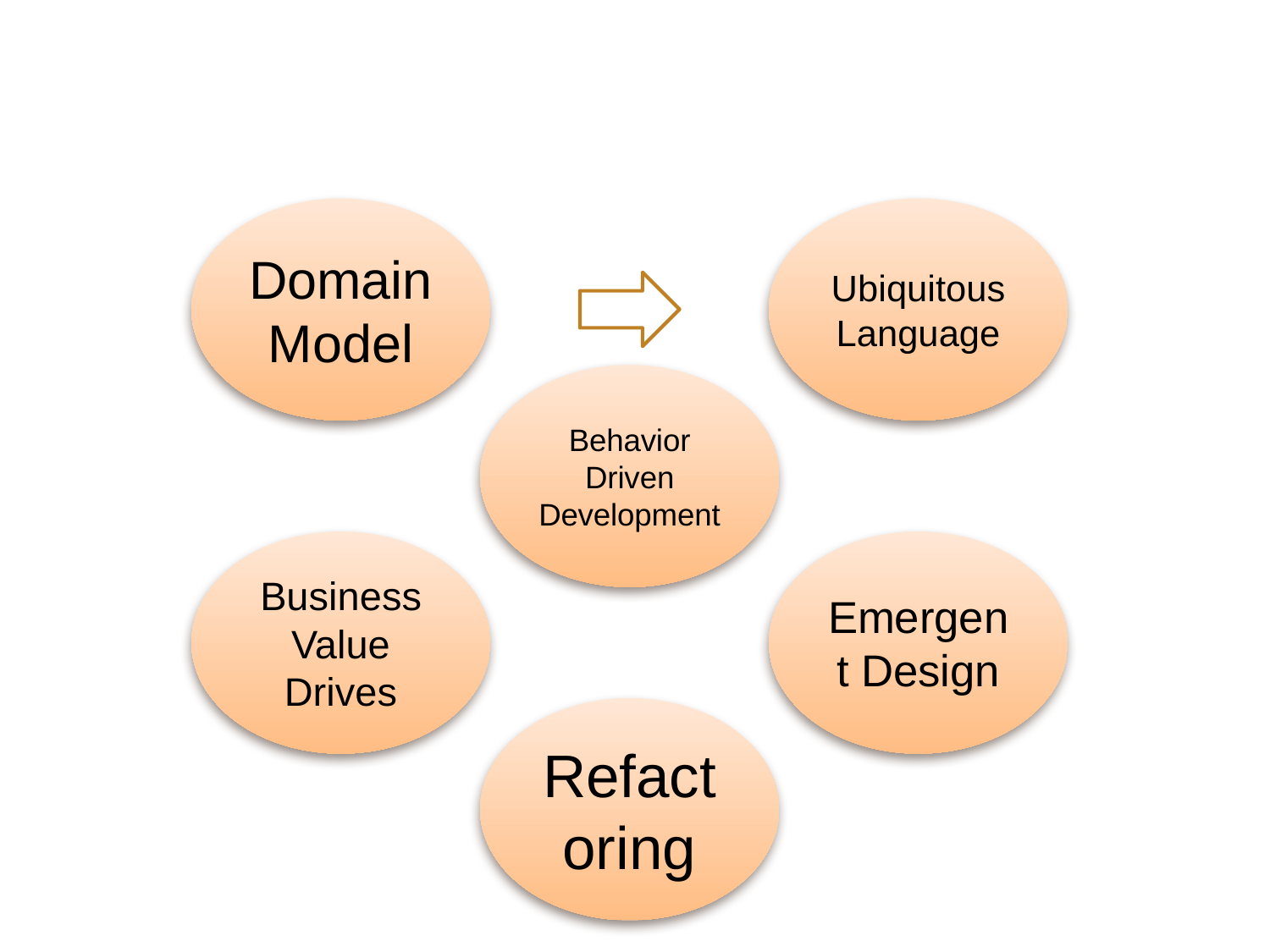

Behavior Driven Development
Ubiquitous
Language
Emergent Design
Refactoring
Business Value Drives
Domain Model